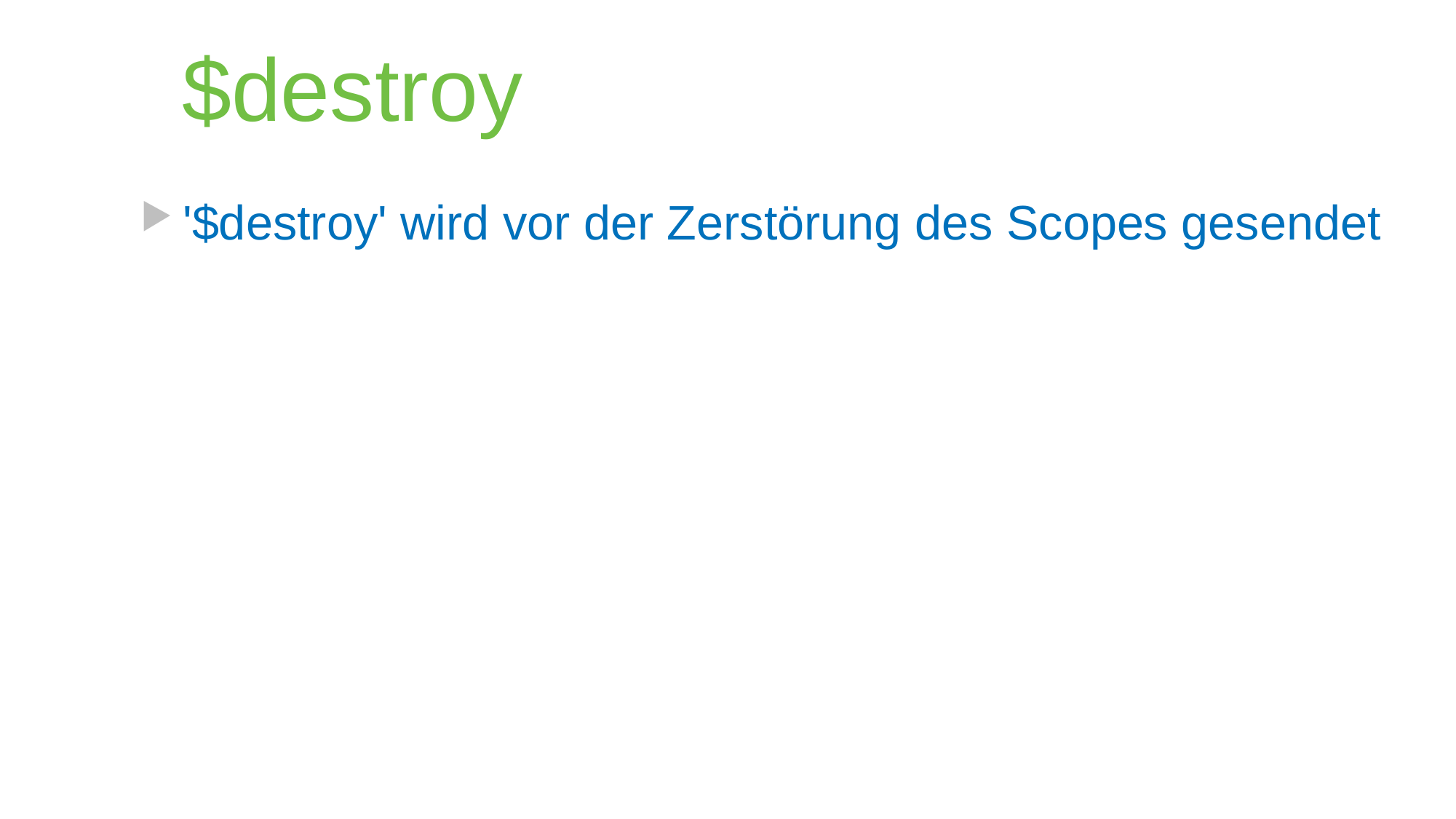

# $destroy
'$destroy' wird vor der Zerstörung des Scopes gesendet